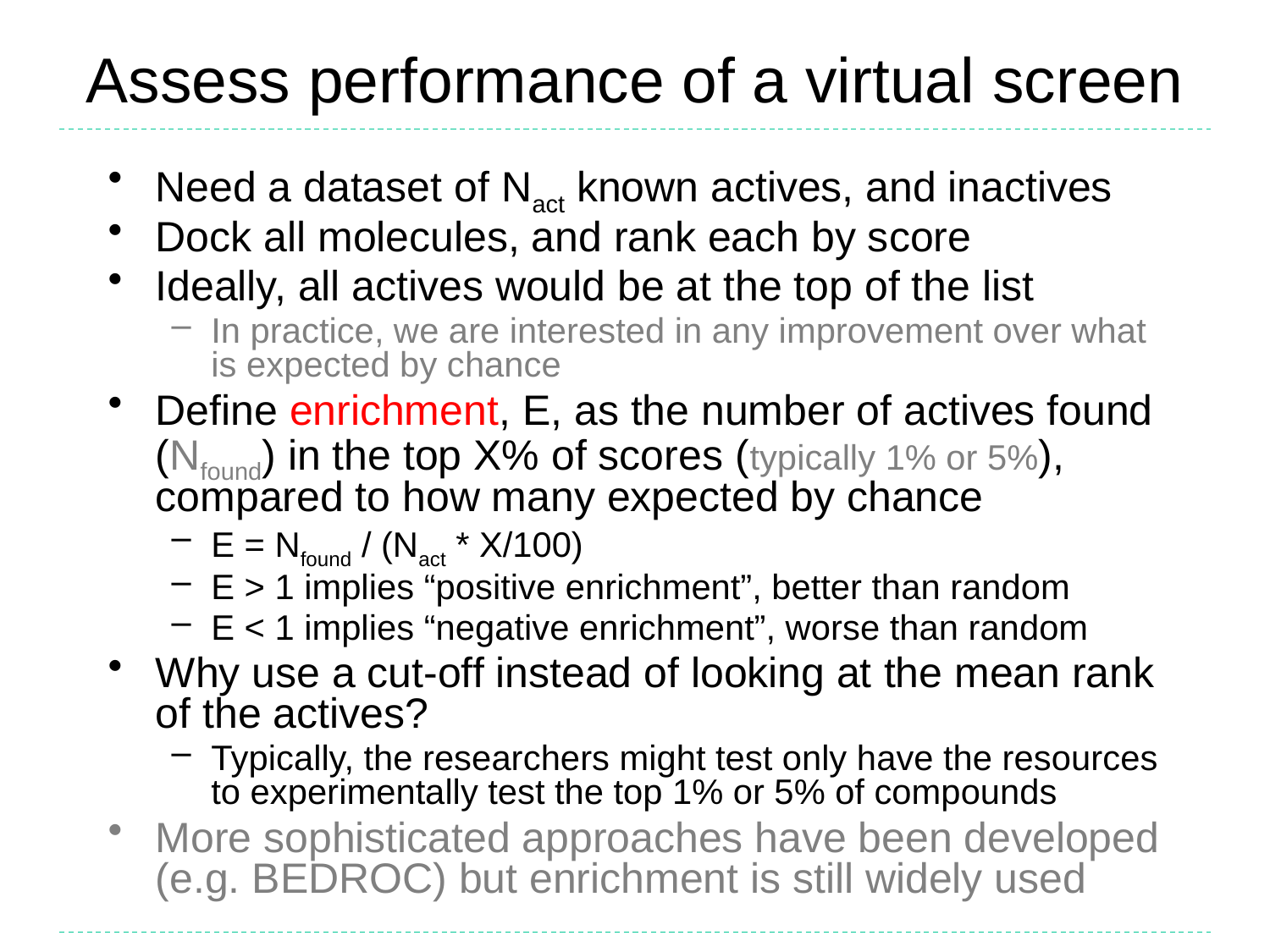

# Assess performance of a virtual screen
Need a dataset of Nact known actives, and inactives
Dock all molecules, and rank each by score
Ideally, all actives would be at the top of the list
In practice, we are interested in any improvement over what is expected by chance
Define enrichment, E, as the number of actives found (Nfound) in the top X% of scores (typically 1% or 5%), compared to how many expected by chance
E = Nfound / (Nact * X/100)
E > 1 implies “positive enrichment”, better than random
E < 1 implies “negative enrichment”, worse than random
Why use a cut-off instead of looking at the mean rank of the actives?
Typically, the researchers might test only have the resources to experimentally test the top 1% or 5% of compounds
More sophisticated approaches have been developed (e.g. BEDROC) but enrichment is still widely used